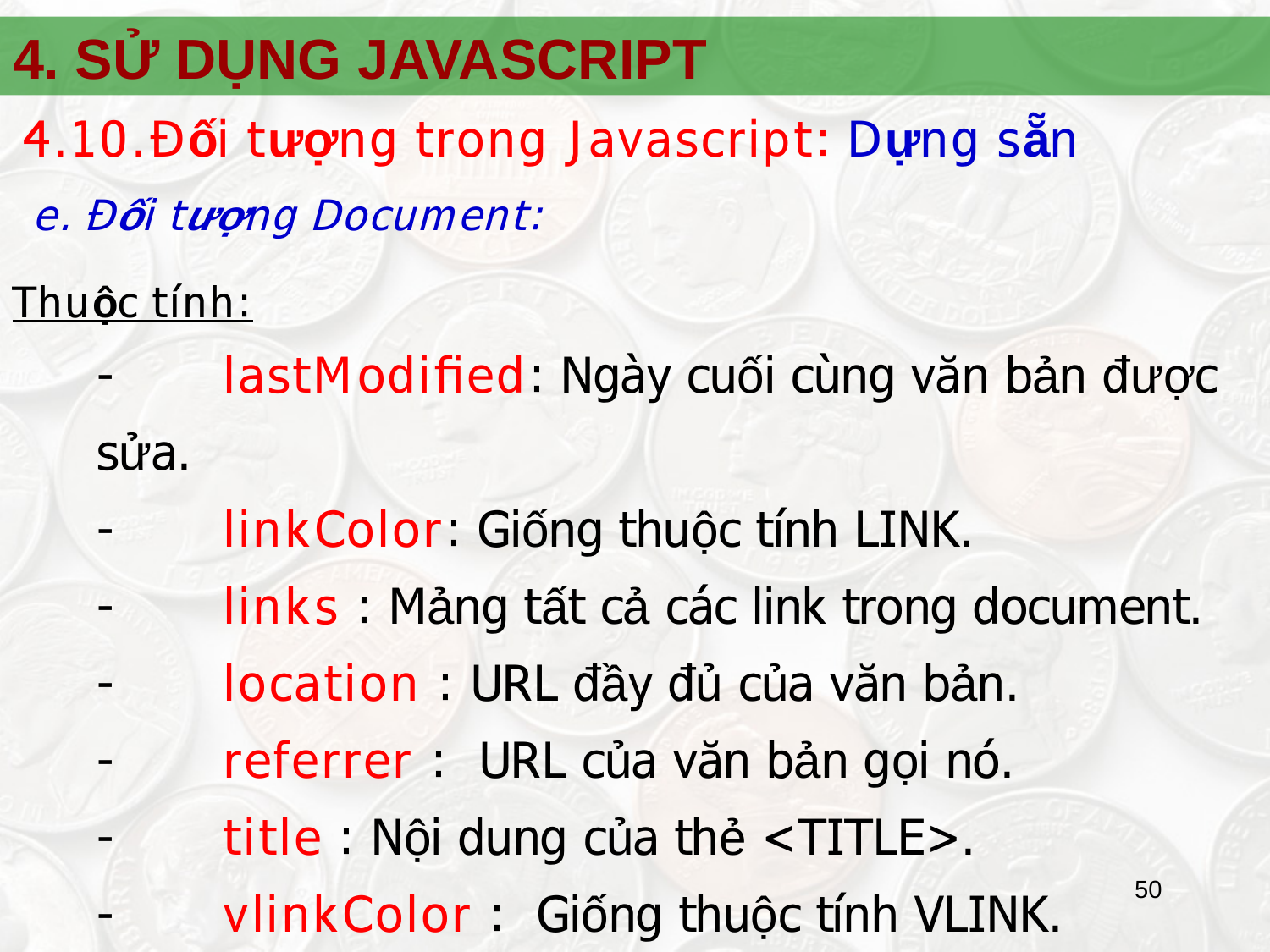

4. SỬ DỤNG JAVASCRIPT
4.10.	Đối tượng trong Javascript: Dựng sẵn
e. Đối tượng Document:
Thuộc tính:
	-	lastModified: Ngày cuối cùng văn bản được sửa.
	-	linkColor: Giống thuộc tính LINK.
	-	links : Mảng tất cả các link trong document.
	-	location : URL đầy đủ của văn bản.
	-	referrer :  URL của văn bản gọi nó.
	-	title : Nội dung của thẻ <TITLE>.
	-	vlinkColor :  Giống thuộc tính VLINK.

50